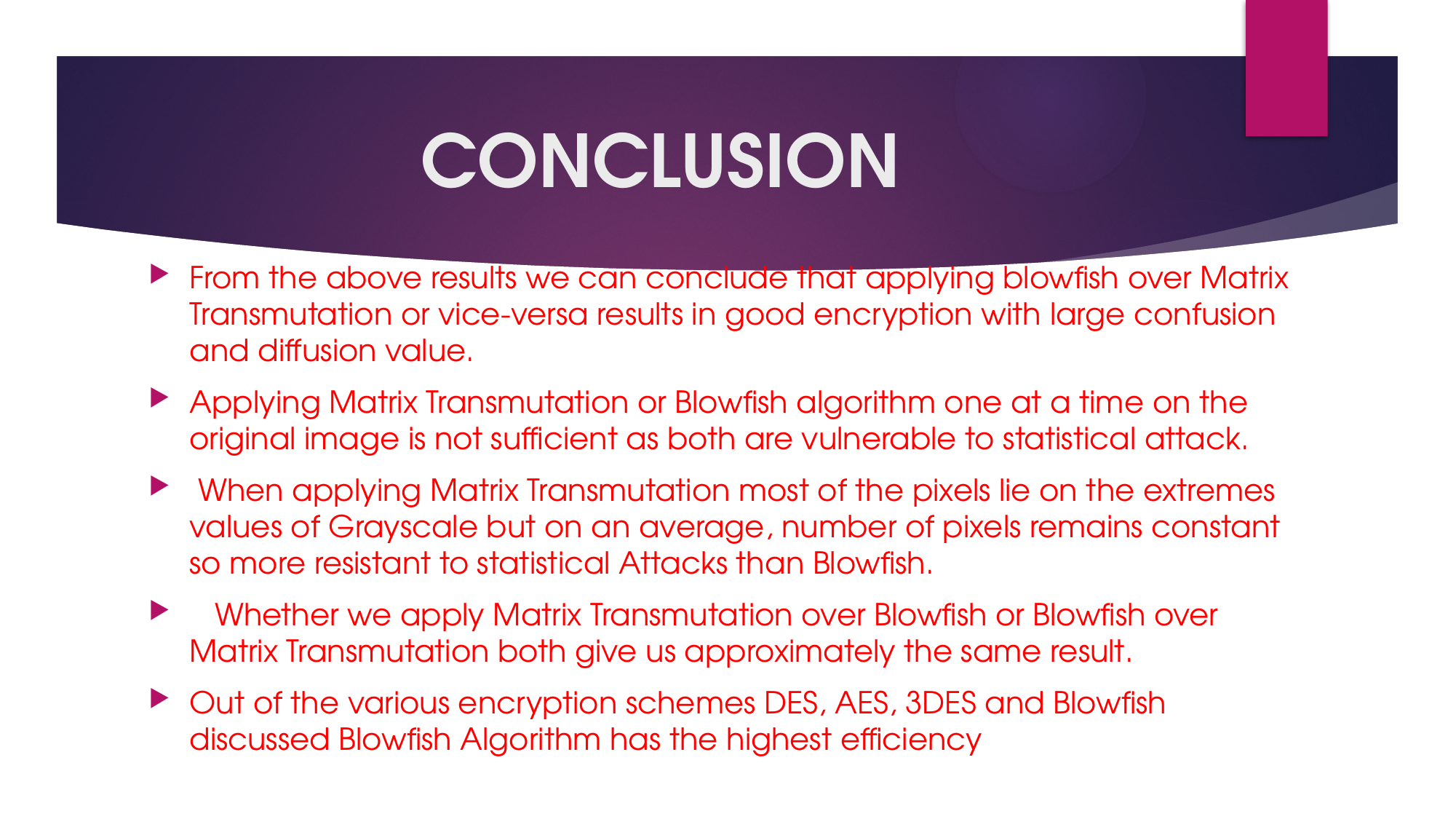

# CONCLUSION
From the above results we can conclude that applying blowfish over Matrix Transmutation or vice-versa results in good encryption with large confusion and diffusion value.
Applying Matrix Transmutation or Blowfish algorithm one at a time on the original image is not sufficient as both are vulnerable to statistical attack.
 When applying Matrix Transmutation most of the pixels lie on the extremes values of Grayscale but on an average, number of pixels remains constant so more resistant to statistical Attacks than Blowfish.
   Whether we apply Matrix Transmutation over Blowfish or Blowfish over Matrix Transmutation both give us approximately the same result.
Out of the various encryption schemes DES, AES, 3DES and Blowfish discussed Blowfish Algorithm has the highest efficiency